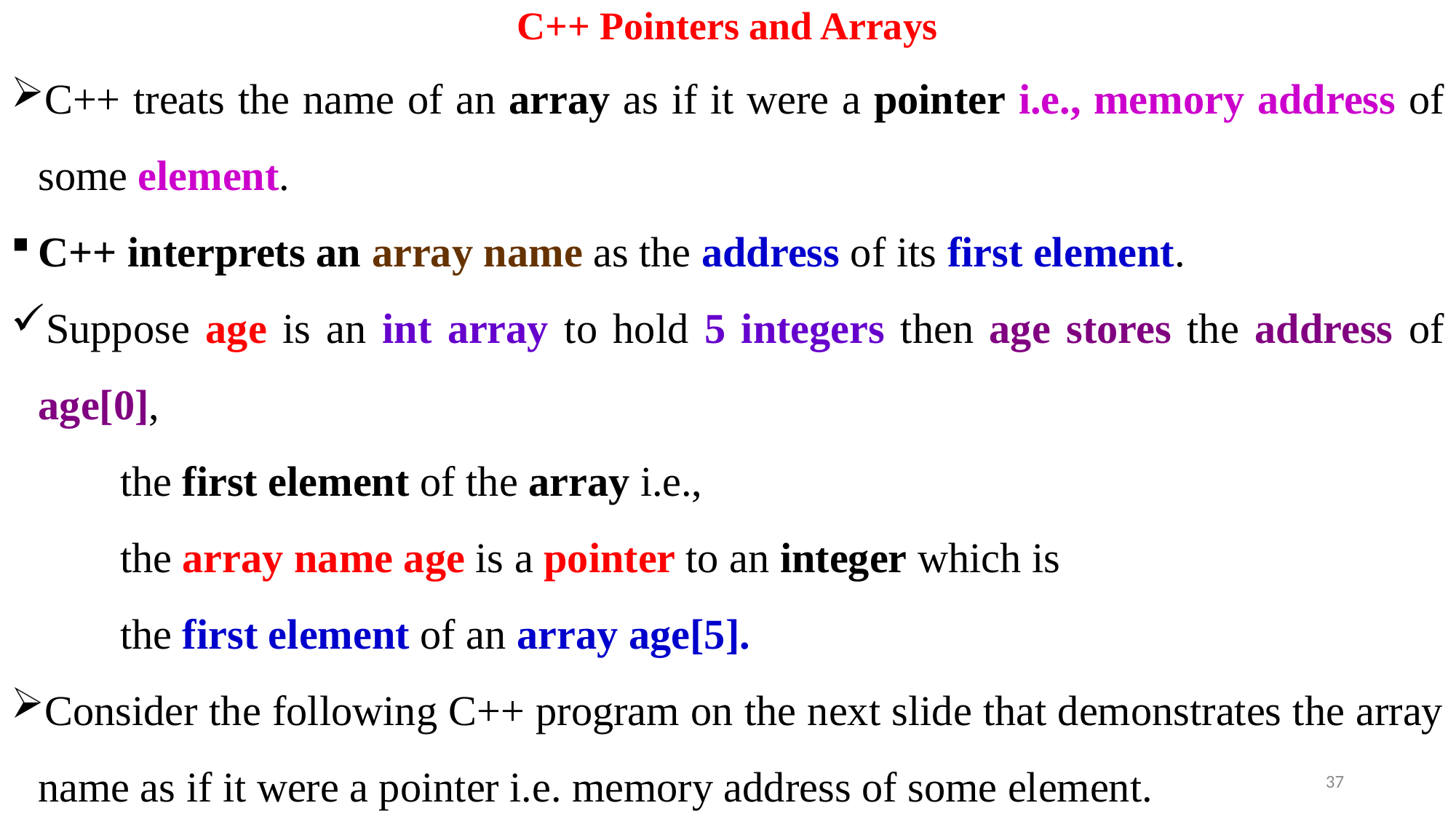

# C++ Pointers and Arrays
C++ treats the name of an array as if it were a pointer i.e., memory address of some element.
C++ interprets an array name as the address of its first element.
Suppose age is an int array to hold 5 integers then age stores the address of age[0],
	the first element of the array i.e.,
	the array name age is a pointer to an integer which is
	the first element of an array age[5].
Consider the following C++ program on the next slide that demonstrates the array name as if it were a pointer i.e. memory address of some element.

37